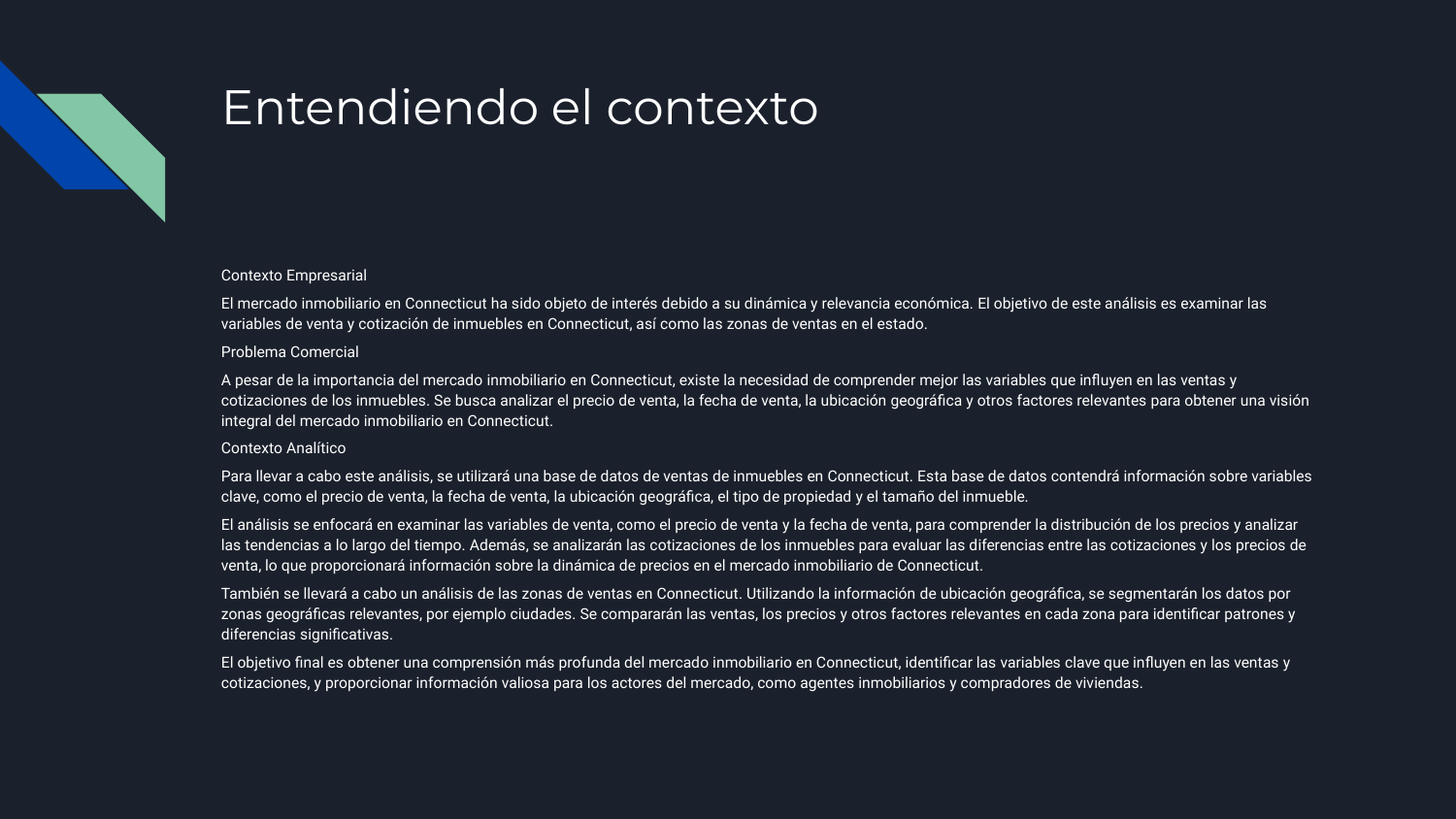

# Entendiendo el contexto
Contexto Empresarial
El mercado inmobiliario en Connecticut ha sido objeto de interés debido a su dinámica y relevancia económica. El objetivo de este análisis es examinar las variables de venta y cotización de inmuebles en Connecticut, así como las zonas de ventas en el estado.
Problema Comercial
A pesar de la importancia del mercado inmobiliario en Connecticut, existe la necesidad de comprender mejor las variables que influyen en las ventas y cotizaciones de los inmuebles. Se busca analizar el precio de venta, la fecha de venta, la ubicación geográfica y otros factores relevantes para obtener una visión integral del mercado inmobiliario en Connecticut.
Contexto Analítico
Para llevar a cabo este análisis, se utilizará una base de datos de ventas de inmuebles en Connecticut. Esta base de datos contendrá información sobre variables clave, como el precio de venta, la fecha de venta, la ubicación geográfica, el tipo de propiedad y el tamaño del inmueble.
El análisis se enfocará en examinar las variables de venta, como el precio de venta y la fecha de venta, para comprender la distribución de los precios y analizar las tendencias a lo largo del tiempo. Además, se analizarán las cotizaciones de los inmuebles para evaluar las diferencias entre las cotizaciones y los precios de venta, lo que proporcionará información sobre la dinámica de precios en el mercado inmobiliario de Connecticut.
También se llevará a cabo un análisis de las zonas de ventas en Connecticut. Utilizando la información de ubicación geográfica, se segmentarán los datos por zonas geográficas relevantes, por ejemplo ciudades. Se compararán las ventas, los precios y otros factores relevantes en cada zona para identificar patrones y diferencias significativas.
El objetivo final es obtener una comprensión más profunda del mercado inmobiliario en Connecticut, identificar las variables clave que influyen en las ventas y cotizaciones, y proporcionar información valiosa para los actores del mercado, como agentes inmobiliarios y compradores de viviendas.